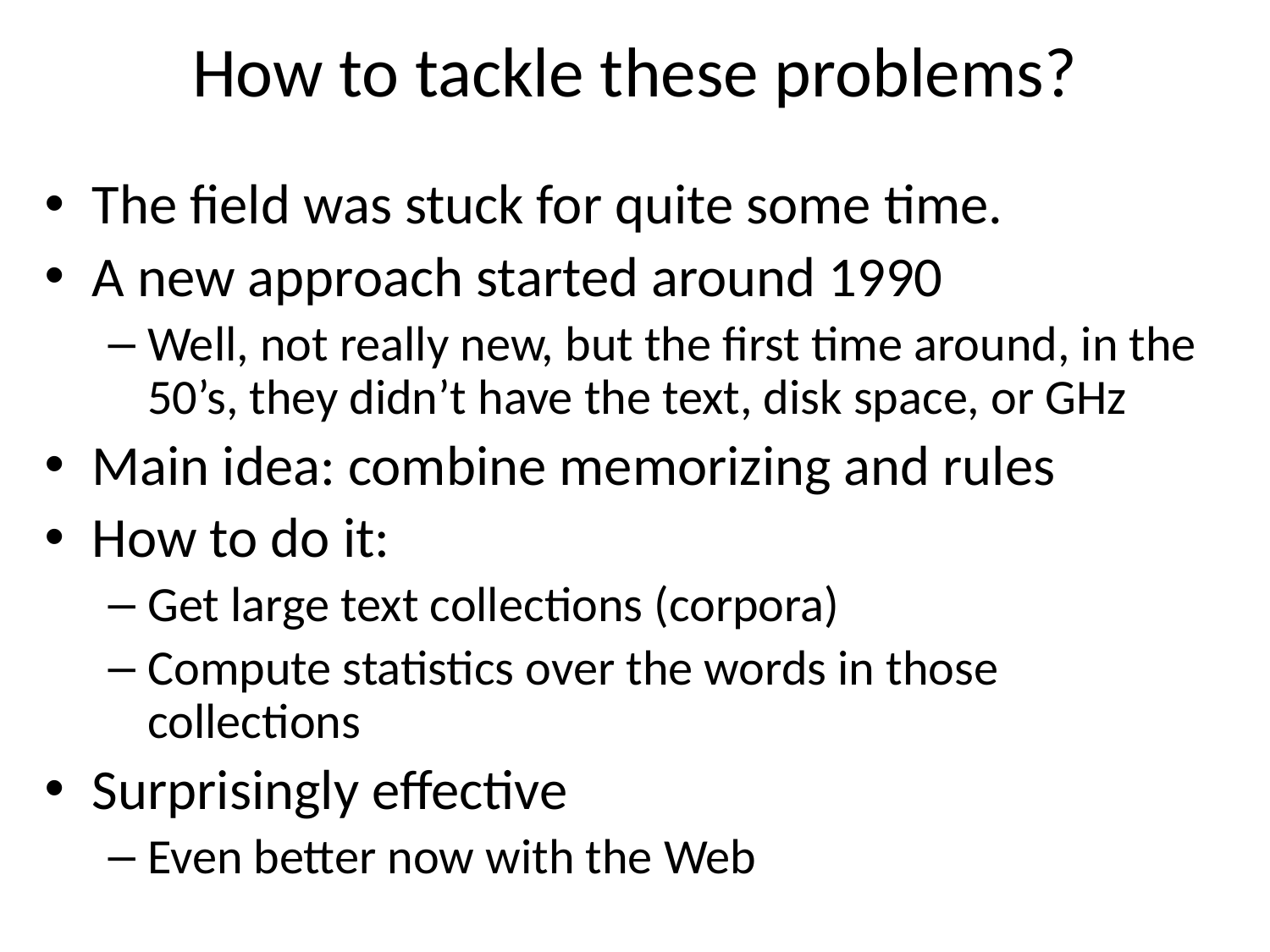

# How to tackle these problems?
The field was stuck for quite some time.
A new approach started around 1990
Well, not really new, but the first time around, in the 50’s, they didn’t have the text, disk space, or GHz
Main idea: combine memorizing and rules
How to do it:
Get large text collections (corpora)
Compute statistics over the words in those collections
Surprisingly effective
Even better now with the Web